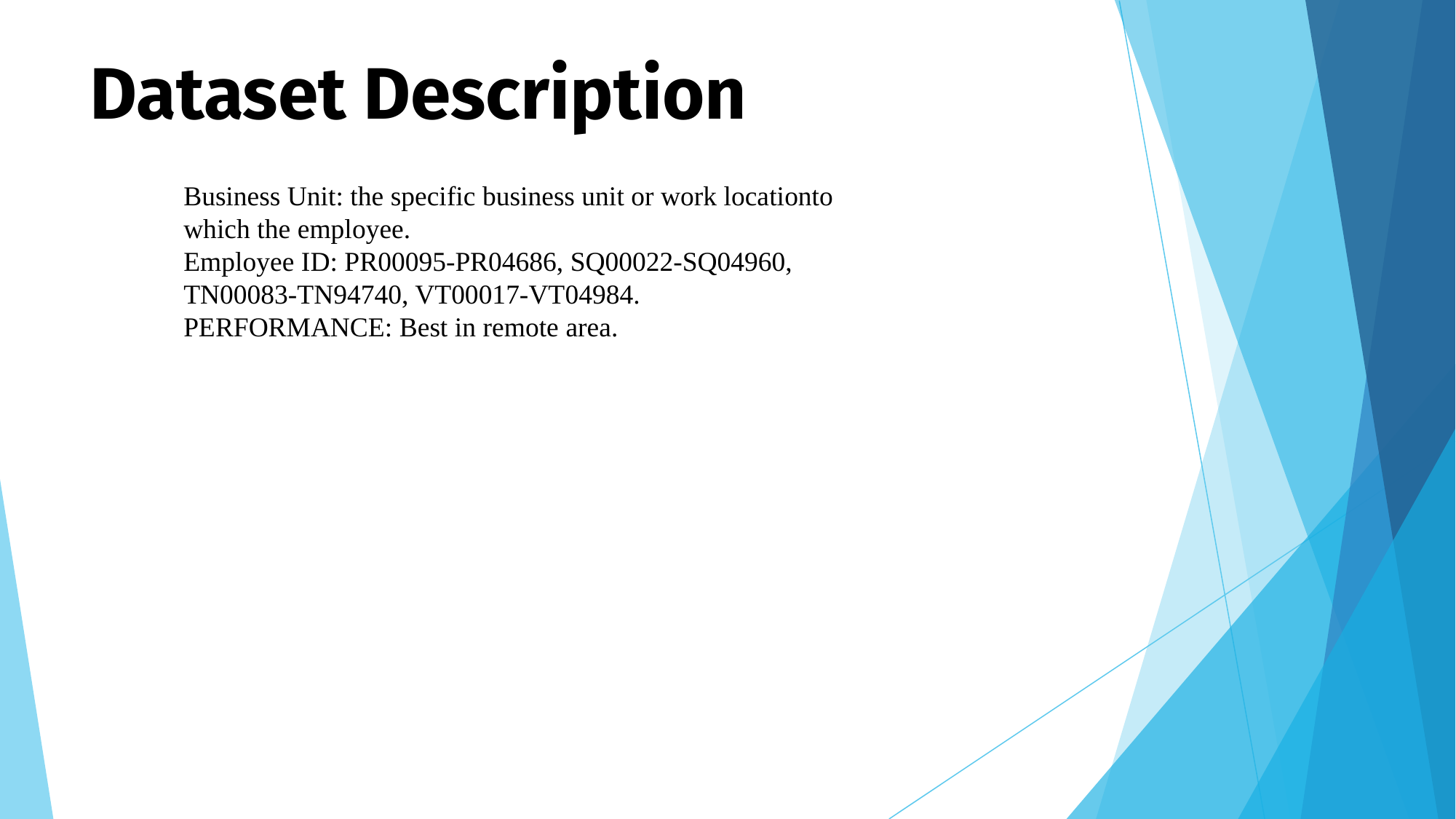

# Dataset Description
Business Unit: the specific business unit or work locationto which the employee.
Employee ID: PR00095-PR04686, SQ00022-SQ04960, TN00083-TN94740, VT00017-VT04984.
PERFORMANCE: Best in remote area.